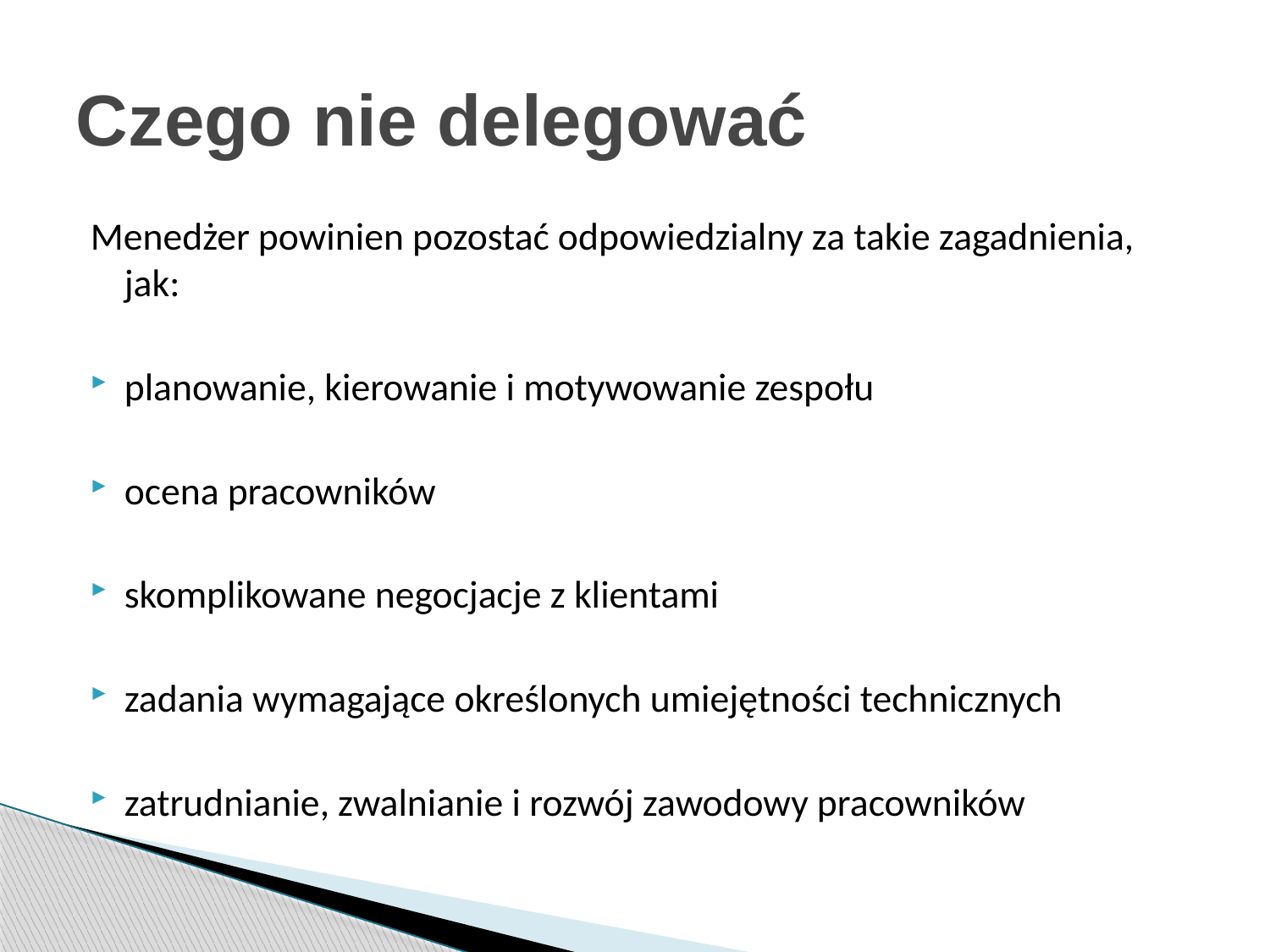

# Czego nie delegować
Menedżer powinien pozostać odpowiedzialny za takie zagadnienia, jak:

planowanie, kierowanie i motywowanie zespołu

ocena pracowników

skomplikowane negocjacje z klientami

zadania wymagające określonych umiejętności technicznych

zatrudnianie, zwalnianie i rozwój zawodowy pracowników